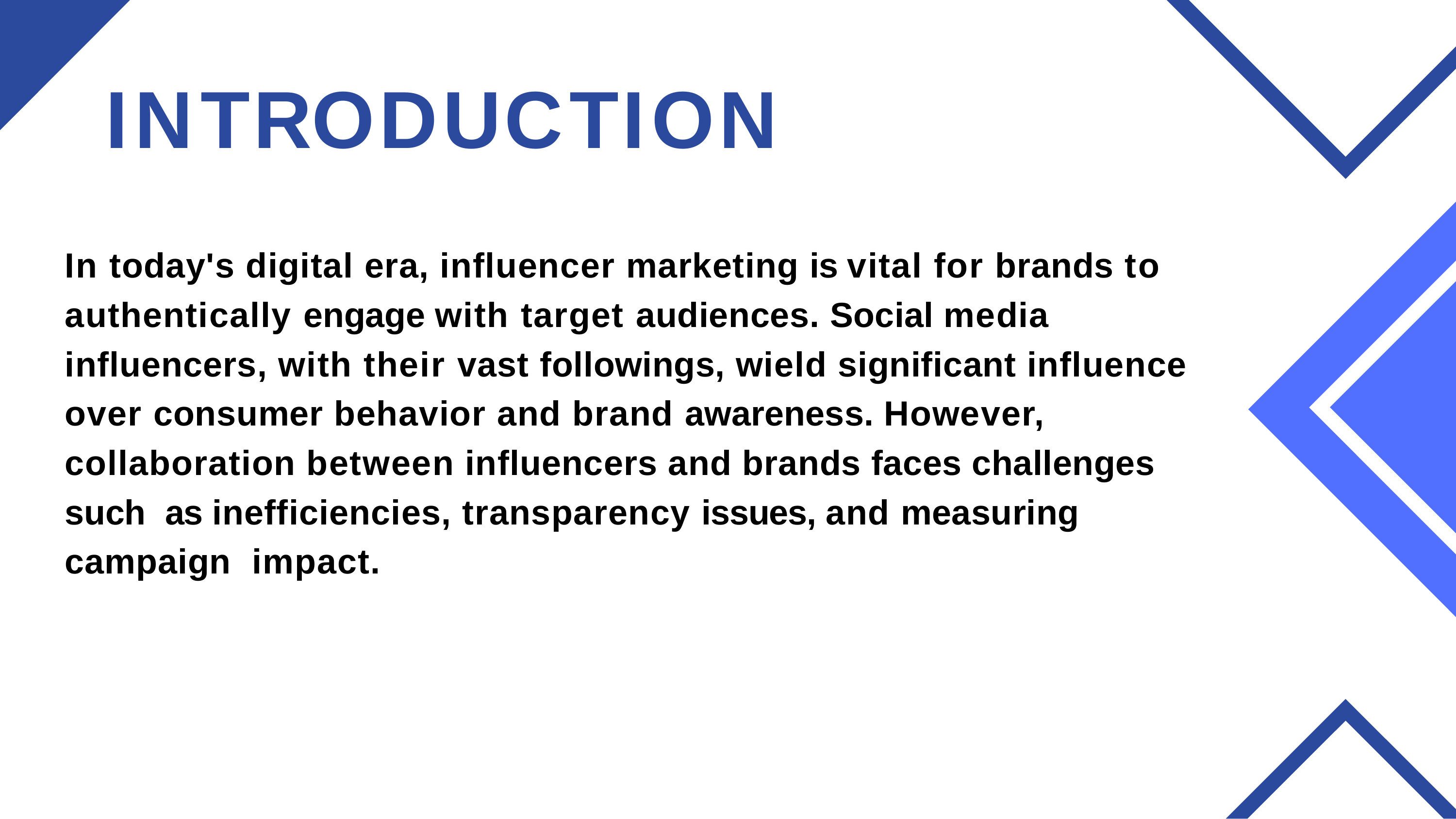

# INTRODUCTION

In today's digital era, influencer marketing is vital for brands to  authentically engage with target audiences. Social media  influencers, with their vast followings, wield significant influence  over consumer behavior and brand awareness. However,  collaboration between influencers and brands faces challenges such  as inefficiencies, transparency issues, and measuring campaign  impact.